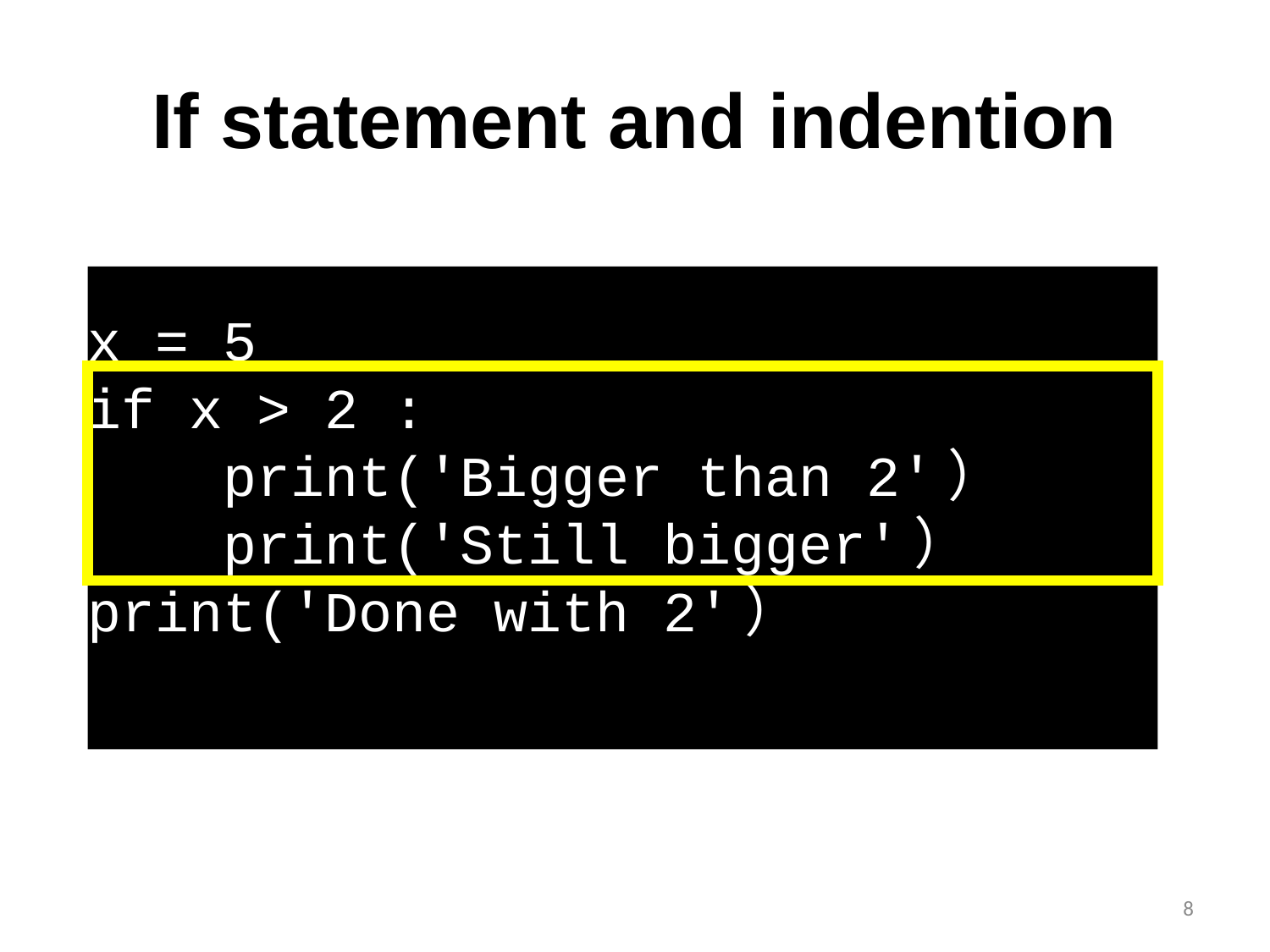

# If statement and indention
x = 5
if x > 2 :
    print('Bigger than 2'）
    print('Still bigger'）
print('Done with 2'）

8